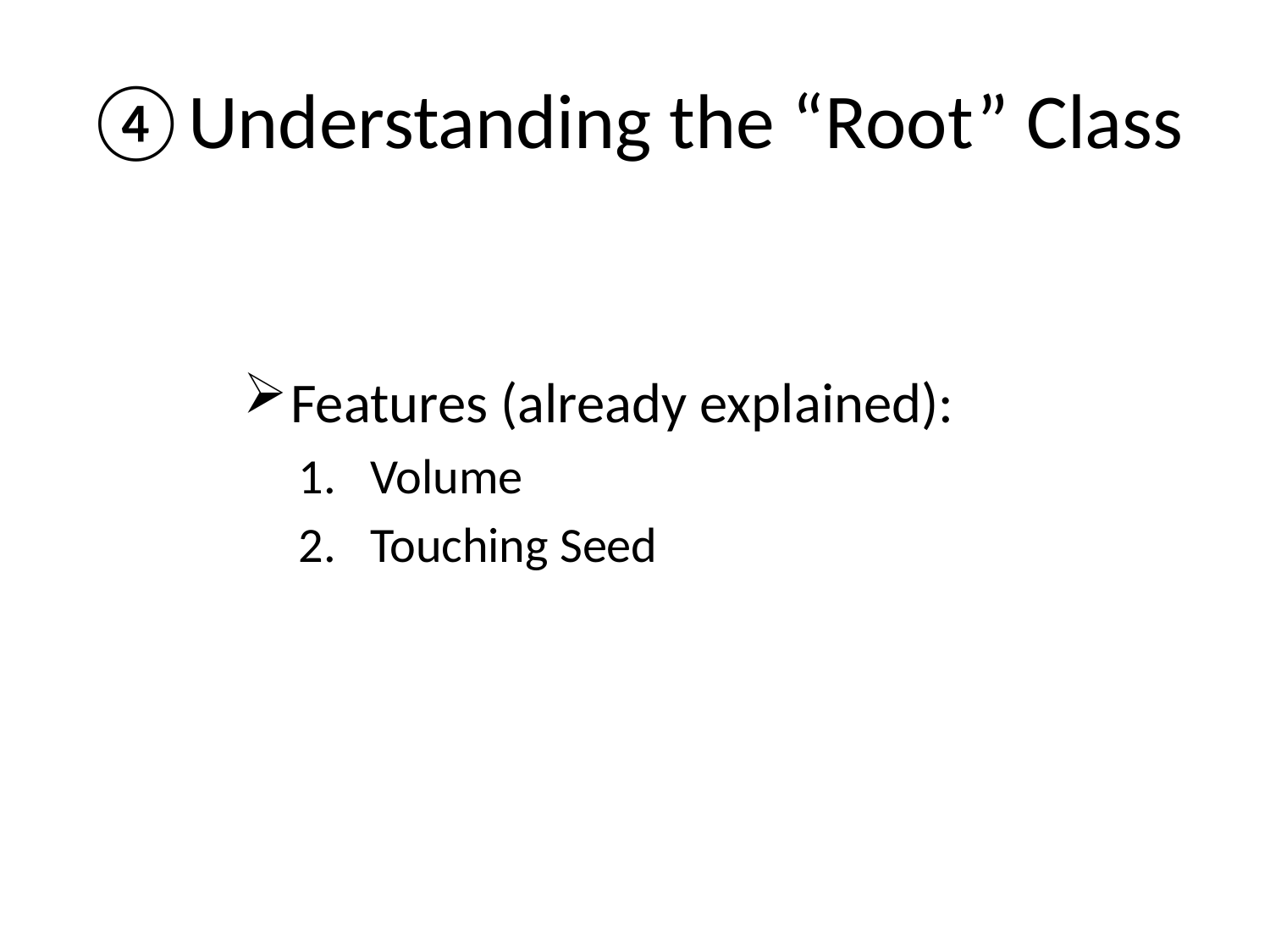

# Understanding the “Root” Class
Features (already explained):
Volume
Touching Seed